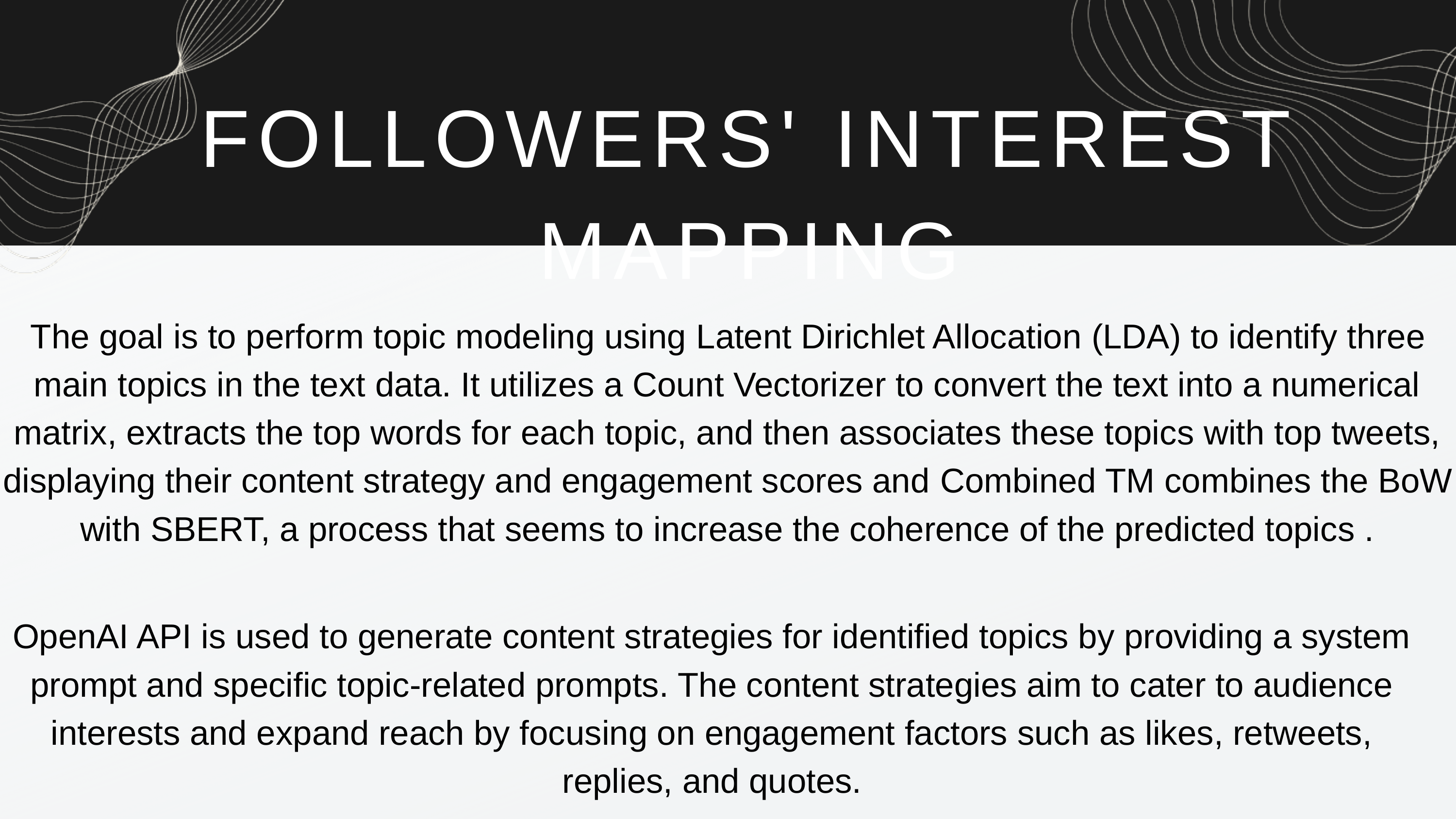

FOLLOWERS' INTEREST MAPPING

The goal is to perform topic modeling using Latent Dirichlet Allocation (LDA) to identify three main topics in the text data. It utilizes a Count Vectorizer to convert the text into a numerical matrix, extracts the top words for each topic, and then associates these topics with top tweets, displaying their content strategy and engagement scores and Combined TM combines the BoW with SBERT, a process that seems to increase the coherence of the predicted topics .

OpenAI API is used to generate content strategies for identified topics by providing a system prompt and specific topic-related prompts. The content strategies aim to cater to audience interests and expand reach by focusing on engagement factors such as likes, retweets, replies, and quotes.